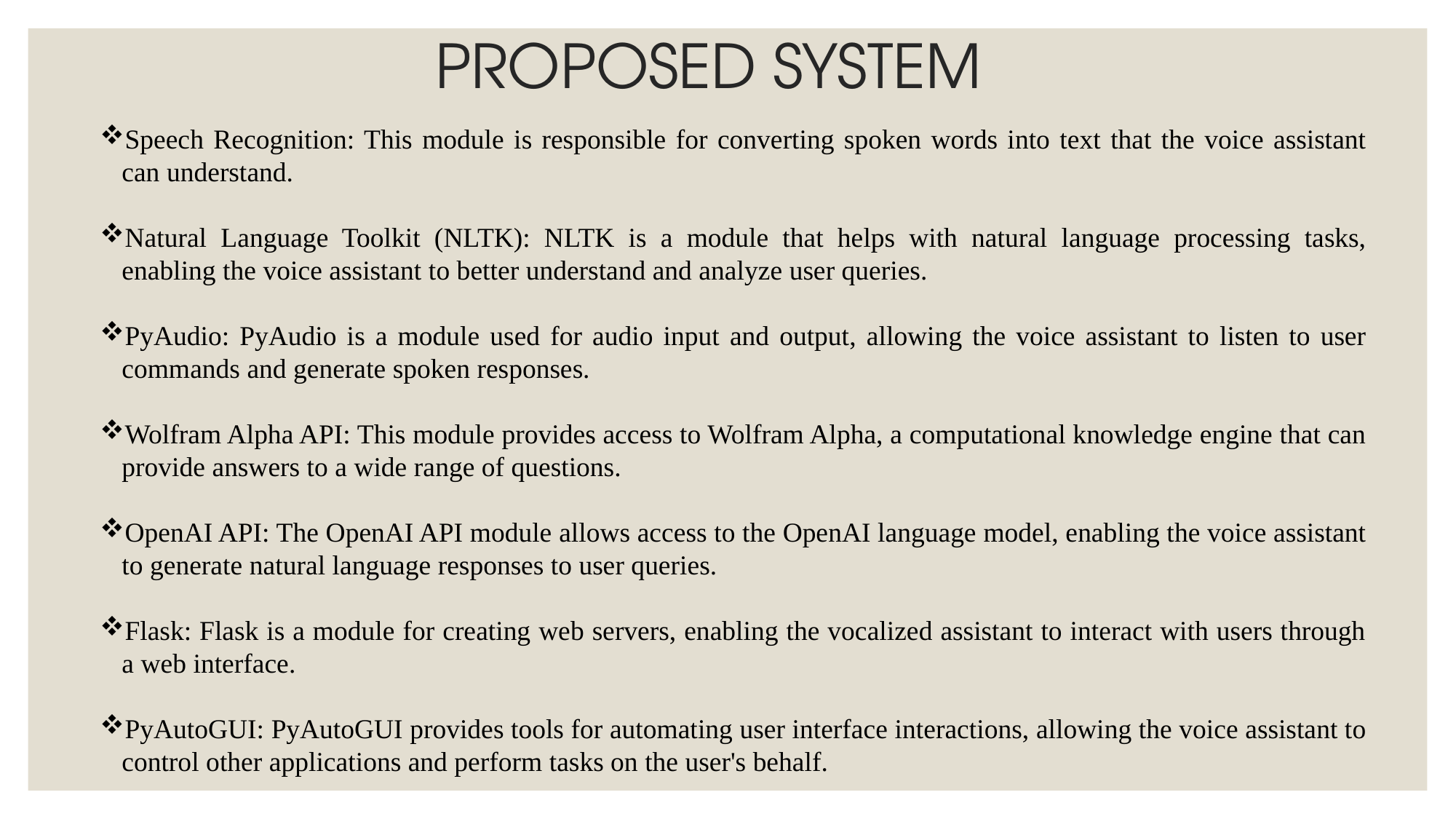

# PROPOSED SYSTEM

Speech Recognition: This module is responsible for converting spoken words into text that the voice assistant can understand.

Natural Language Toolkit (NLTK): NLTK is a module that helps with natural language processing tasks, enabling the voice assistant to better understand and analyze user queries.

PyAudio: PyAudio is a module used for audio input and output, allowing the voice assistant to listen to user commands and generate spoken responses.

Wolfram Alpha API: This module provides access to Wolfram Alpha, a computational knowledge engine that can provide answers to a wide range of questions.

OpenAI API: The OpenAI API module allows access to the OpenAI language model, enabling the voice assistant to generate natural language responses to user queries.

Flask: Flask is a module for creating web servers, enabling the vocalized assistant to interact with users through a web interface.

PyAutoGUI: PyAutoGUI provides tools for automating user interface interactions, allowing the voice assistant to control other applications and perform tasks on the user's behalf.